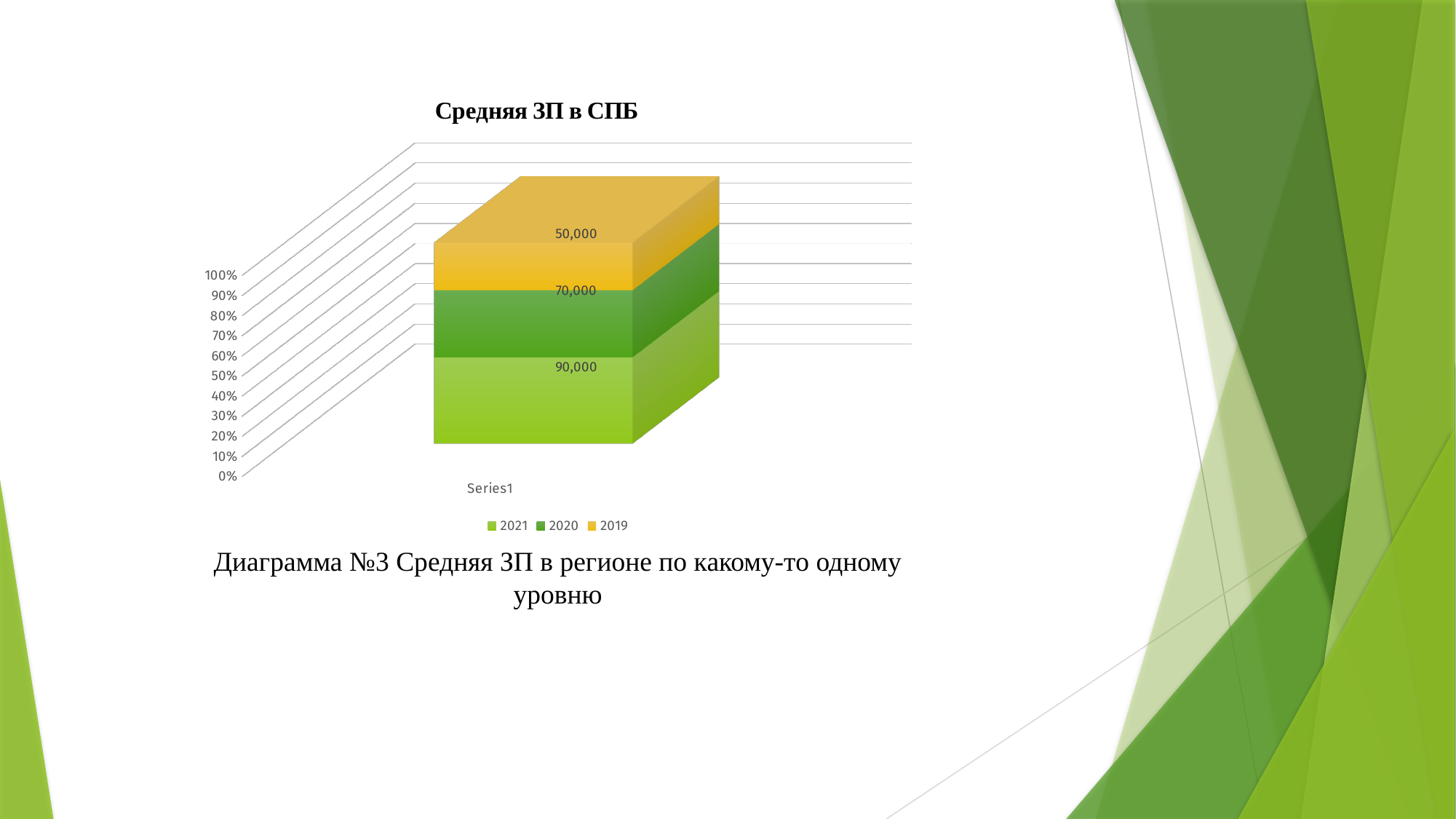

[unsupported chart]

Диаграмма №3 Средняя ЗП в регионе по какому-то одному уровню